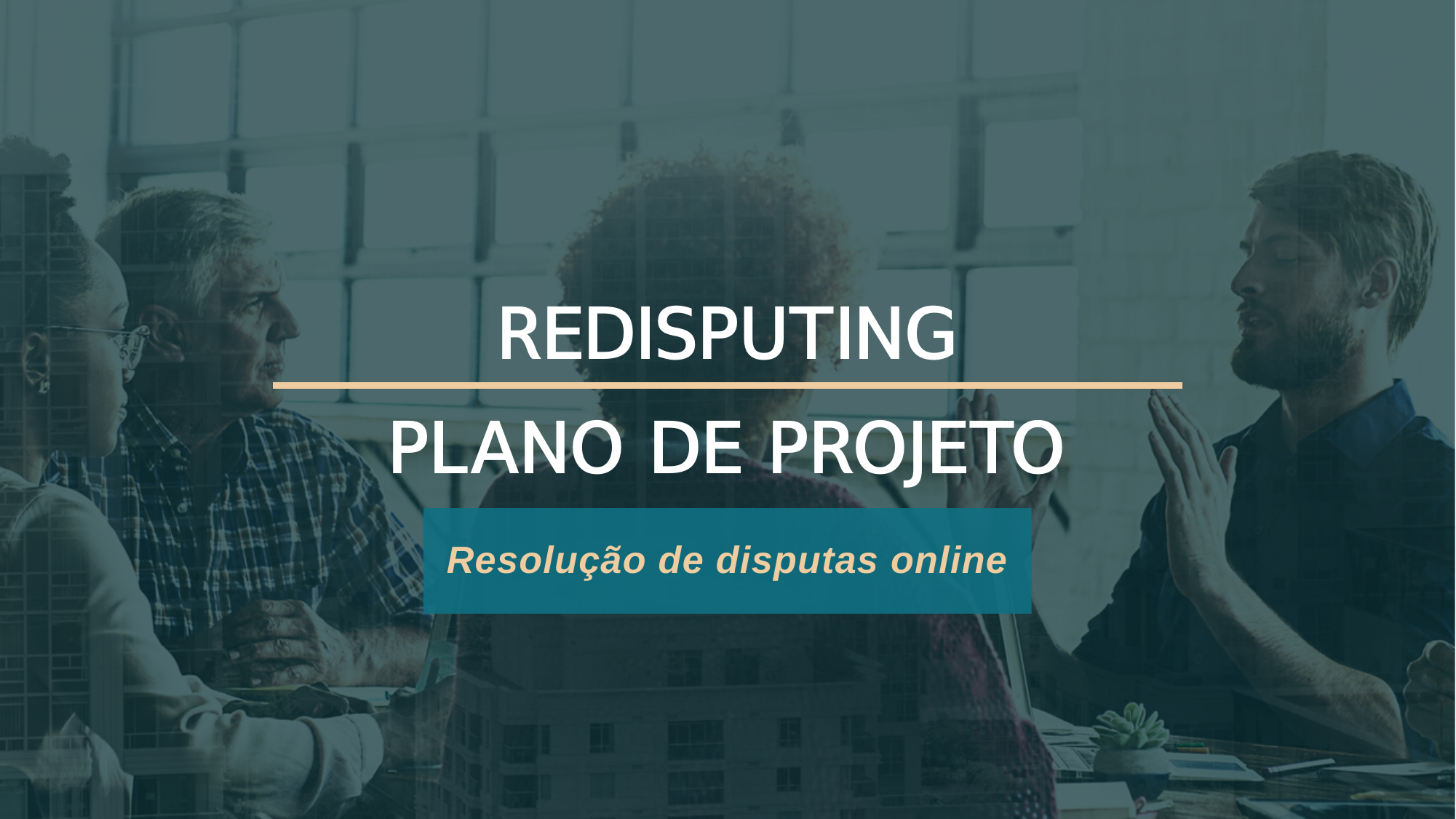

# REDISPUTING PLANO DE PROJETO

Resolução de disputas online